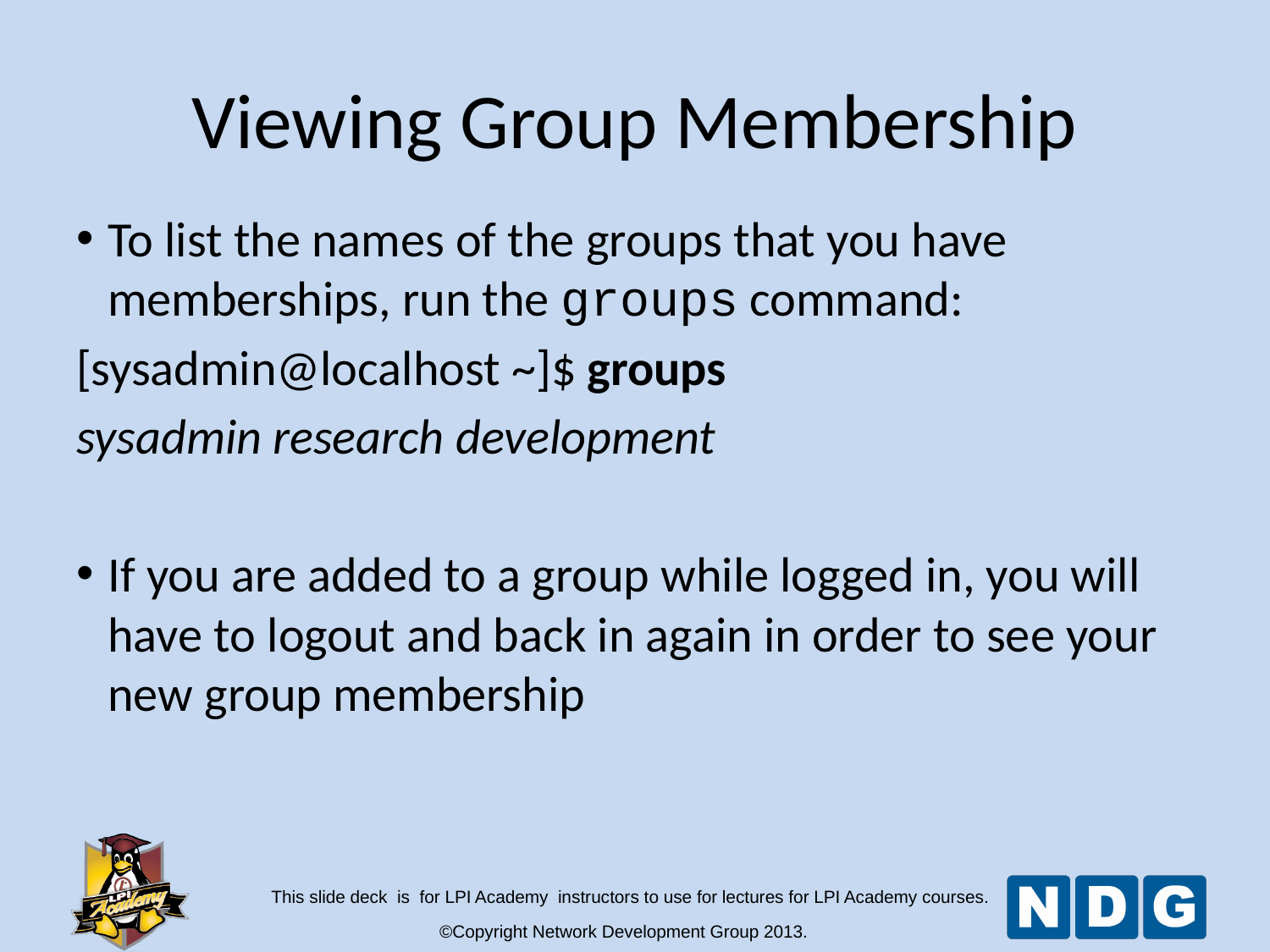

Viewing Group Membership
To list the names of the groups that you have memberships, run the groups command:
[sysadmin@localhost ~]$ groups
sysadmin research development

If you are added to a group while logged in, you will have to logout and back in again in order to see your new group membership